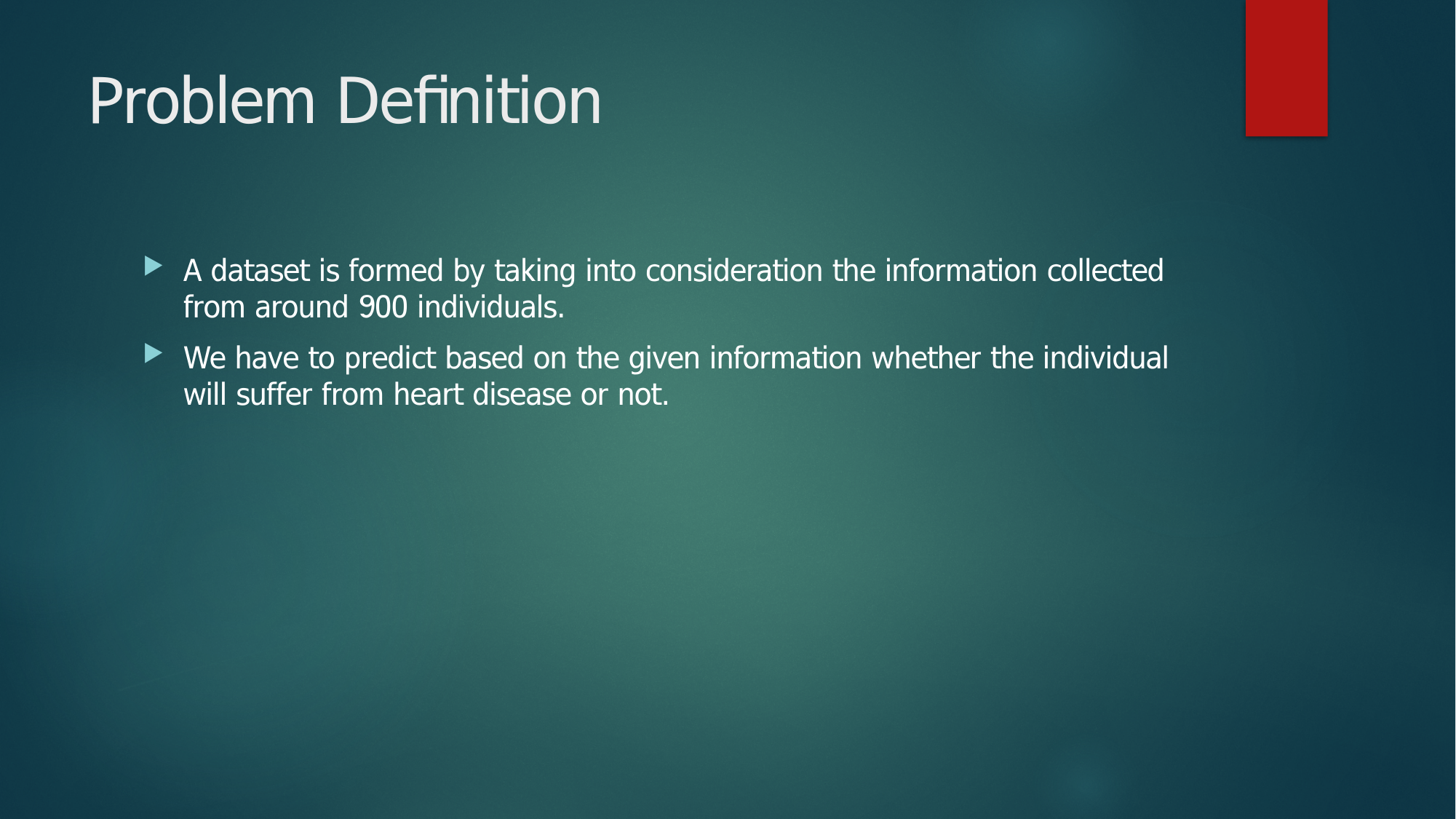

# Problem Definition
A dataset is formed by taking into consideration the information collected from around 900 individuals.
We have to predict based on the given information whether the individual will suffer from heart disease or not.